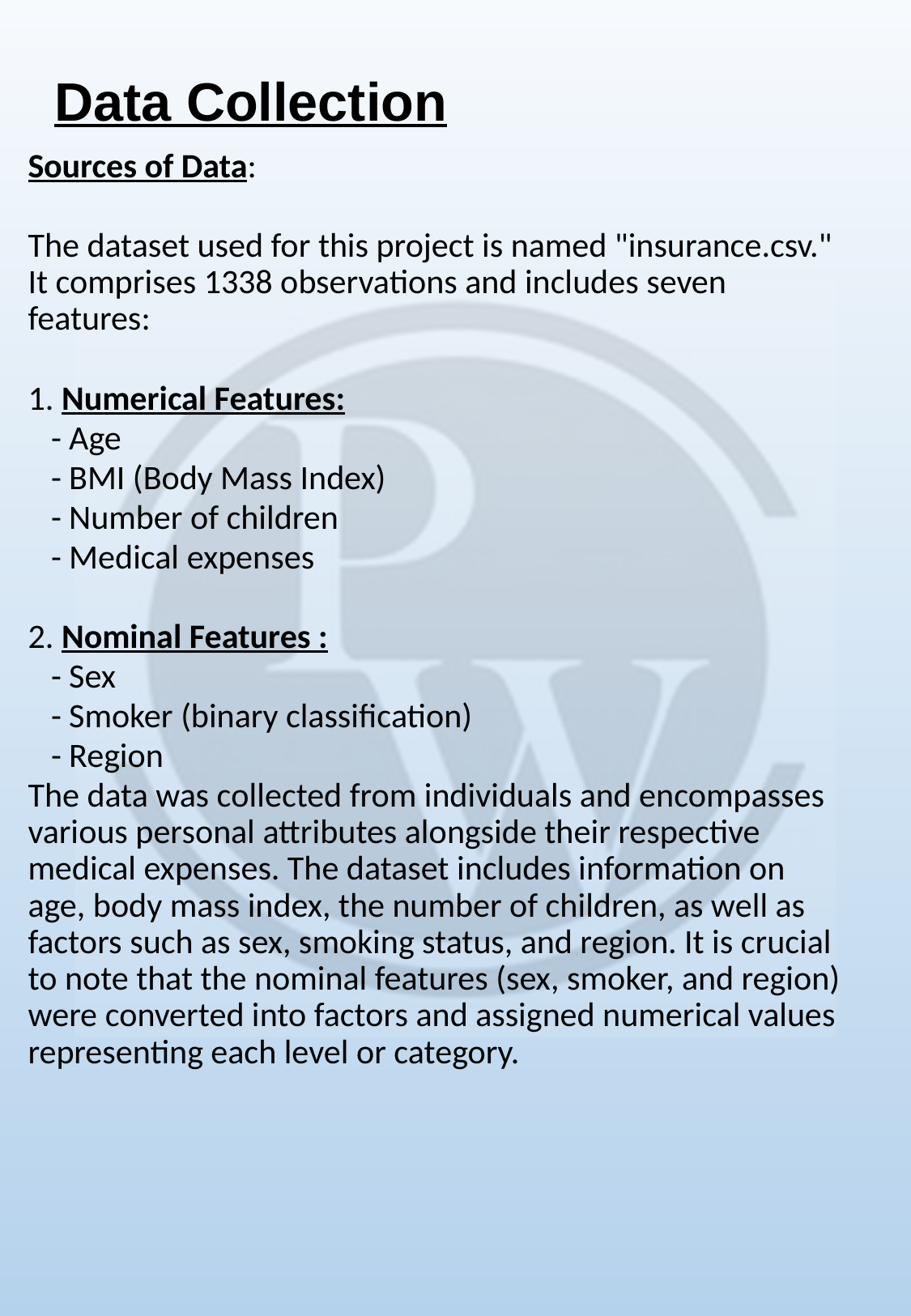

# Data Collection

Sources of Data:

The dataset used for this project is named "insurance.csv." It comprises 1338 observations and includes seven features:

1. Numerical Features:
   - Age
   - BMI (Body Mass Index)
   - Number of children
   - Medical expenses

2. Nominal Features :
   - Sex
   - Smoker (binary classification)
   - Region
The data was collected from individuals and encompasses various personal attributes alongside their respective medical expenses. The dataset includes information on age, body mass index, the number of children, as well as factors such as sex, smoking status, and region. It is crucial to note that the nominal features (sex, smoker, and region) were converted into factors and assigned numerical values representing each level or category.